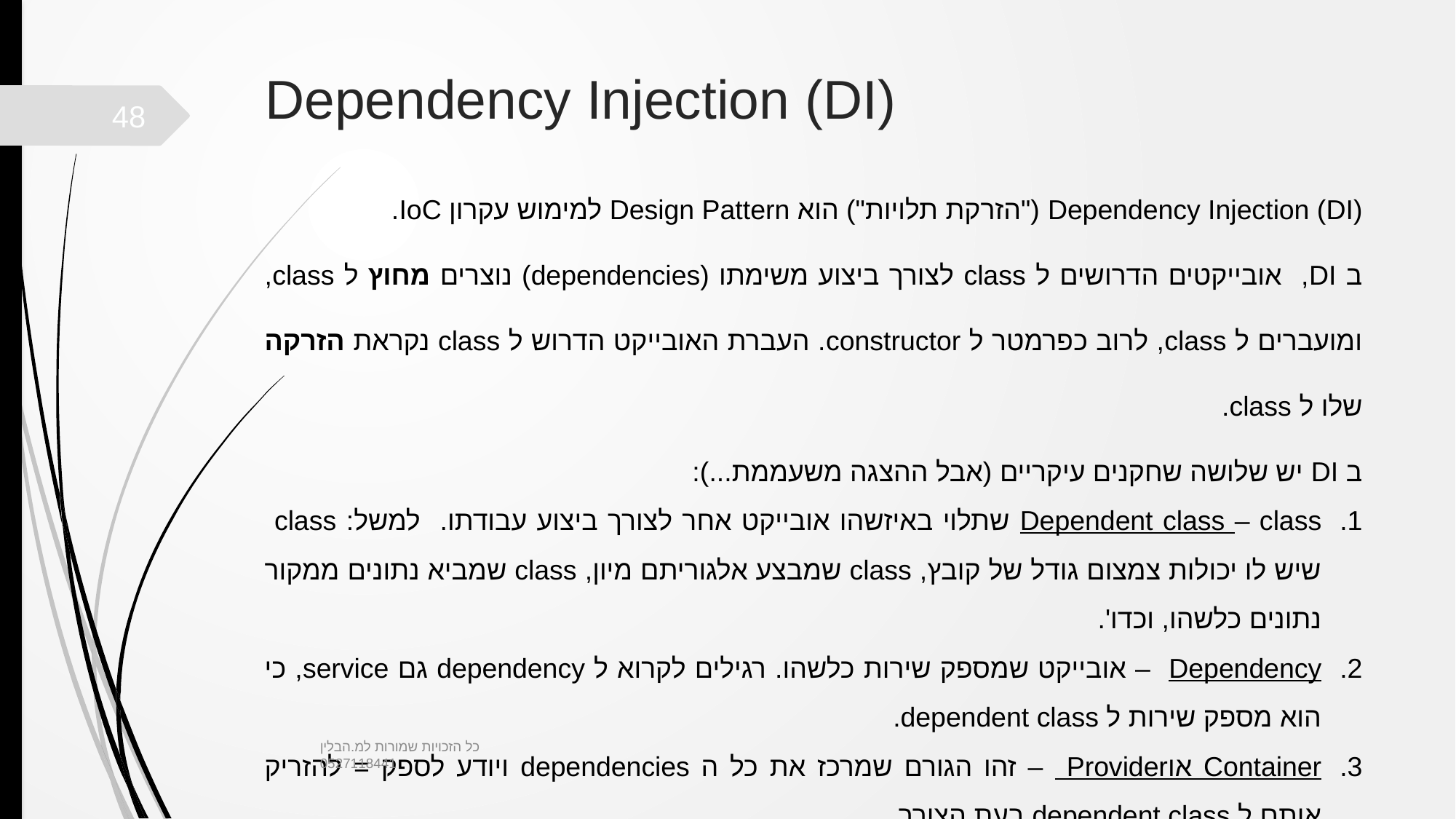

# Dependency Injection (DI)
48
Dependency Injection (DI) ("הזרקת תלויות") הוא Design Pattern למימוש עקרון IoC.
ב DI,  אובייקטים הדרושים ל class לצורך ביצוע משימתו (dependencies) נוצרים מחוץ ל class, ומועברים ל class, לרוב כפרמטר ל constructor. העברת האובייקט הדרוש ל class נקראת הזרקה שלו ל class.
ב DI יש שלושה שחקנים עיקריים (אבל ההצגה משעממת...):
Dependent class – class שתלוי באיזשהו אובייקט אחר לצורך ביצוע עבודתו.  למשל: class  שיש לו יכולות צמצום גודל של קובץ, class שמבצע אלגוריתם מיון, class שמביא נתונים ממקור נתונים כלשהו, וכדו'.
Dependency  – אובייקט שמספק שירות כלשהו. רגילים לקרוא ל dependency גם service, כי הוא מספק שירות ל dependent class.
Container אוProvider  – זהו הגורם שמרכז את כל ה dependencies ויודע לספק = להזריק אותם ל dependent class בעת הצורך.

כל הזכויות שמורות למ.הבלין 0527118441